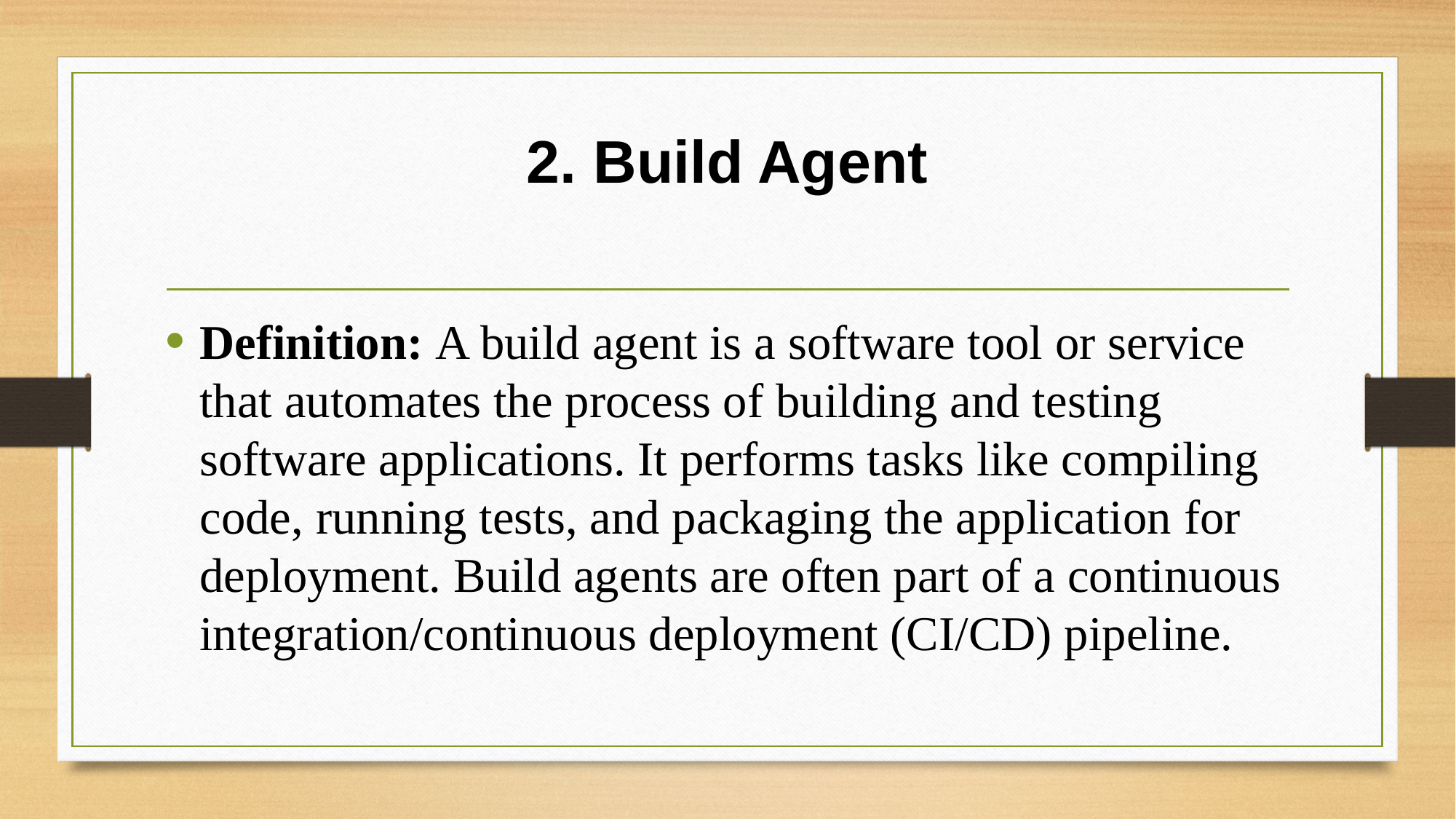

# 2. Build Agent
Definition: A build agent is a software tool or service that automates the process of building and testing software applications. It performs tasks like compiling code, running tests, and packaging the application for deployment. Build agents are often part of a continuous integration/continuous deployment (CI/CD) pipeline.